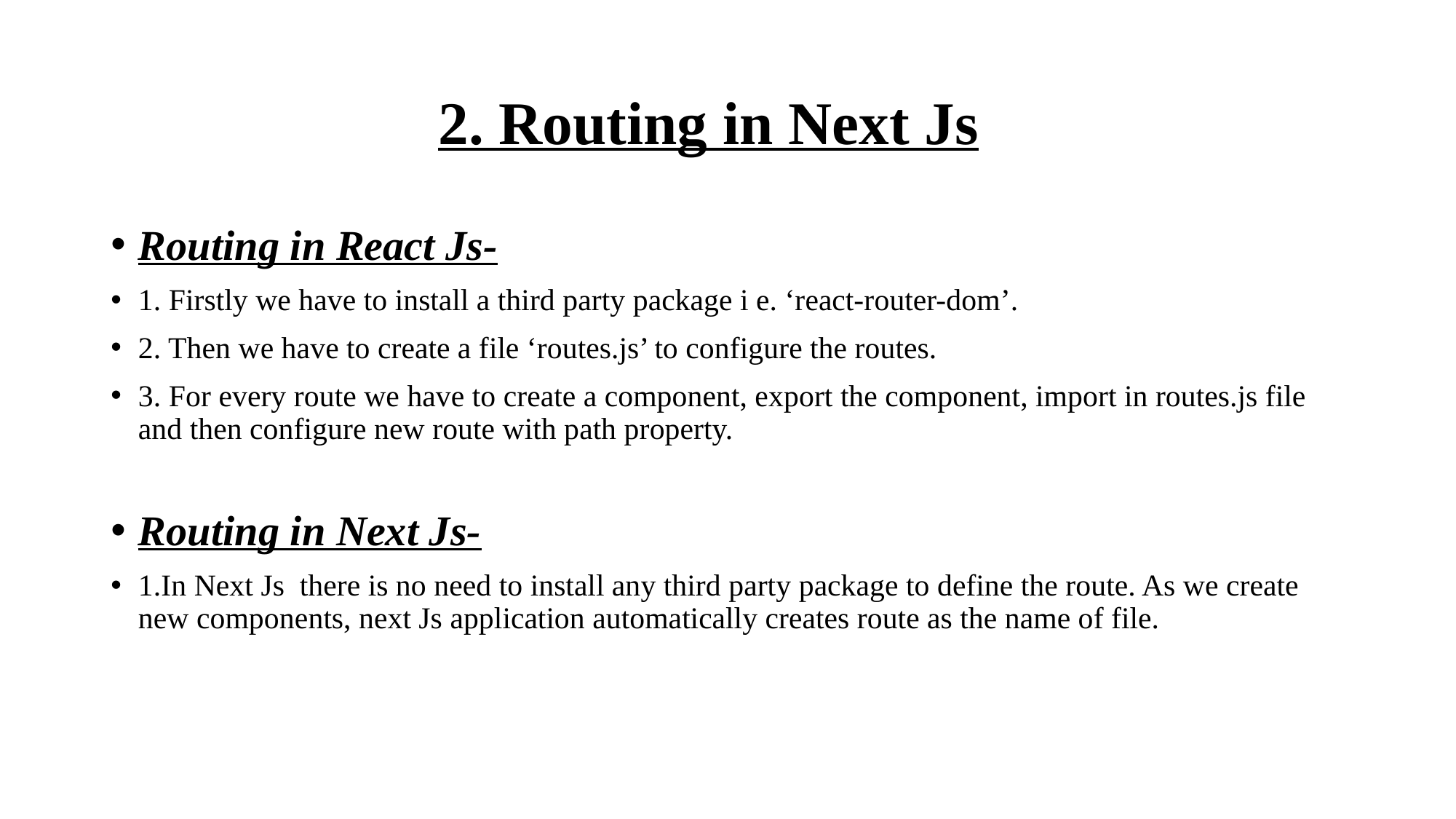

# 2. Routing in Next Js
Routing in React Js-
1. Firstly we have to install a third party package i e. ‘react-router-dom’.
2. Then we have to create a file ‘routes.js’ to configure the routes.
3. For every route we have to create a component, export the component, import in routes.js file and then configure new route with path property.

Routing in Next Js-
1.In Next Js  there is no need to install any third party package to define the route. As we create new components, next Js application automatically creates route as the name of file.